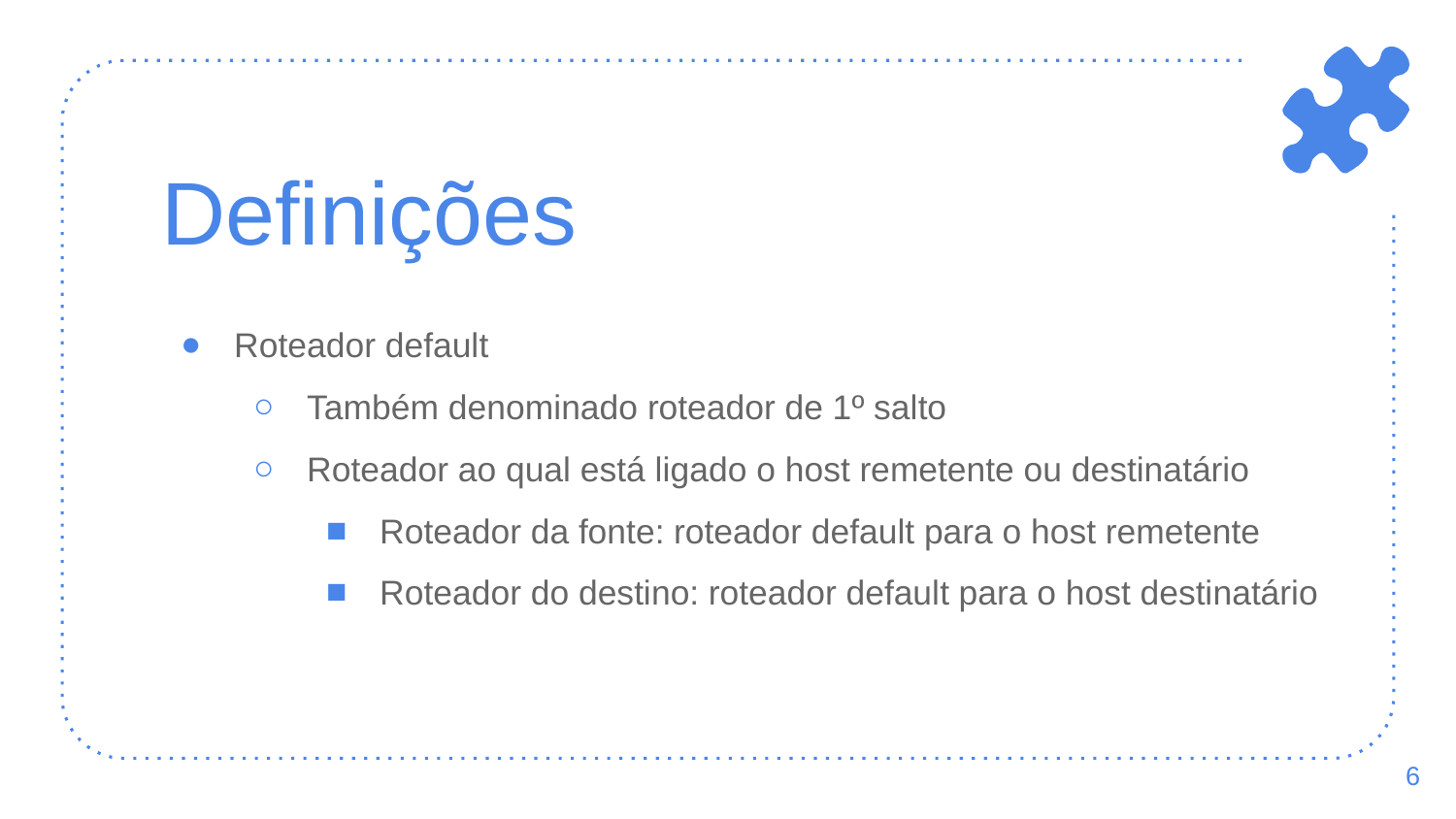

# Definições
Roteador default
Também denominado roteador de 1º salto
Roteador ao qual está ligado o host remetente ou destinatário
Roteador da fonte: roteador default para o host remetente
Roteador do destino: roteador default para o host destinatário
6